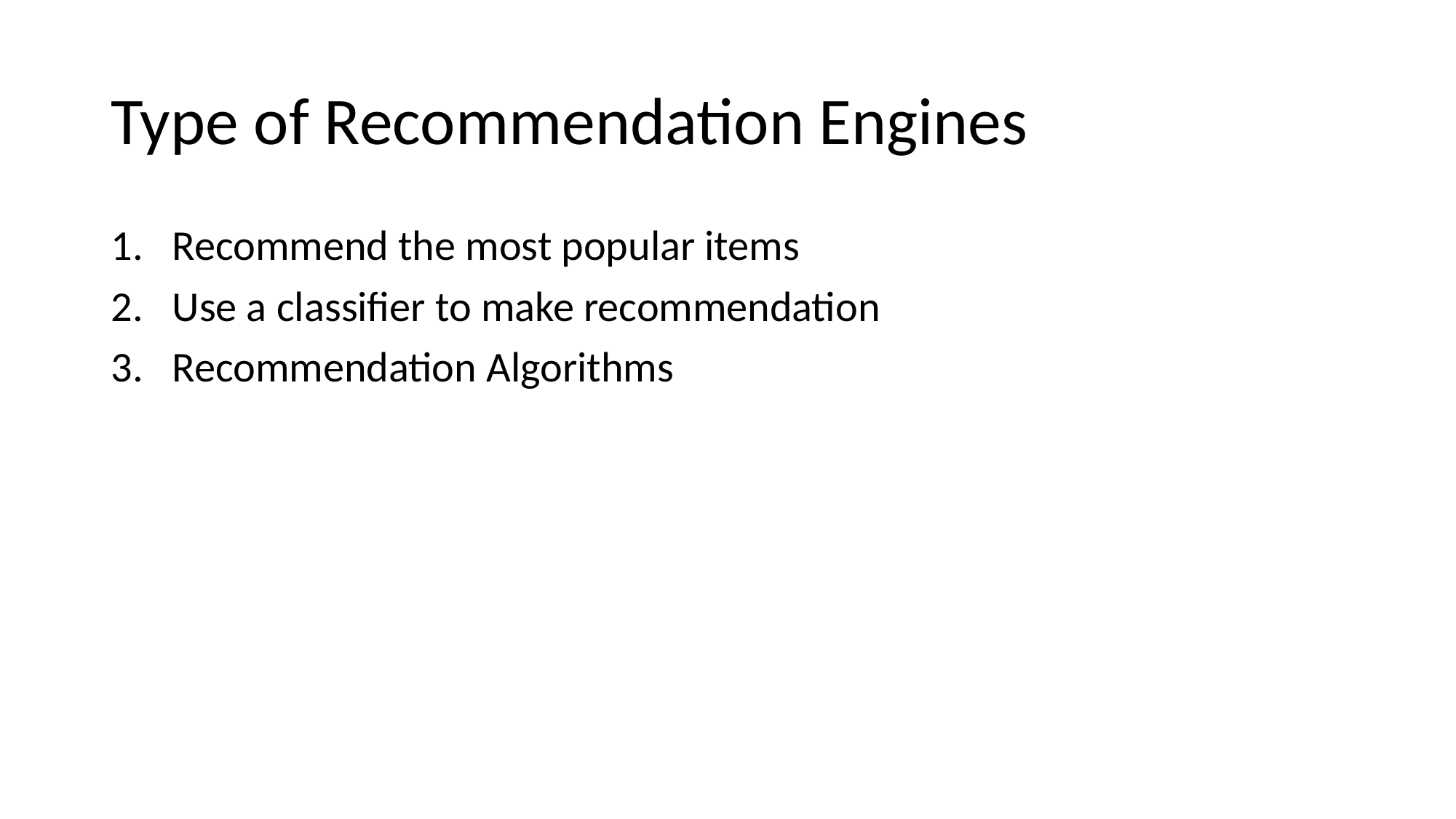

# Type of Recommendation Engines
Recommend the most popular items
Use a classifier to make recommendation
Recommendation Algorithms